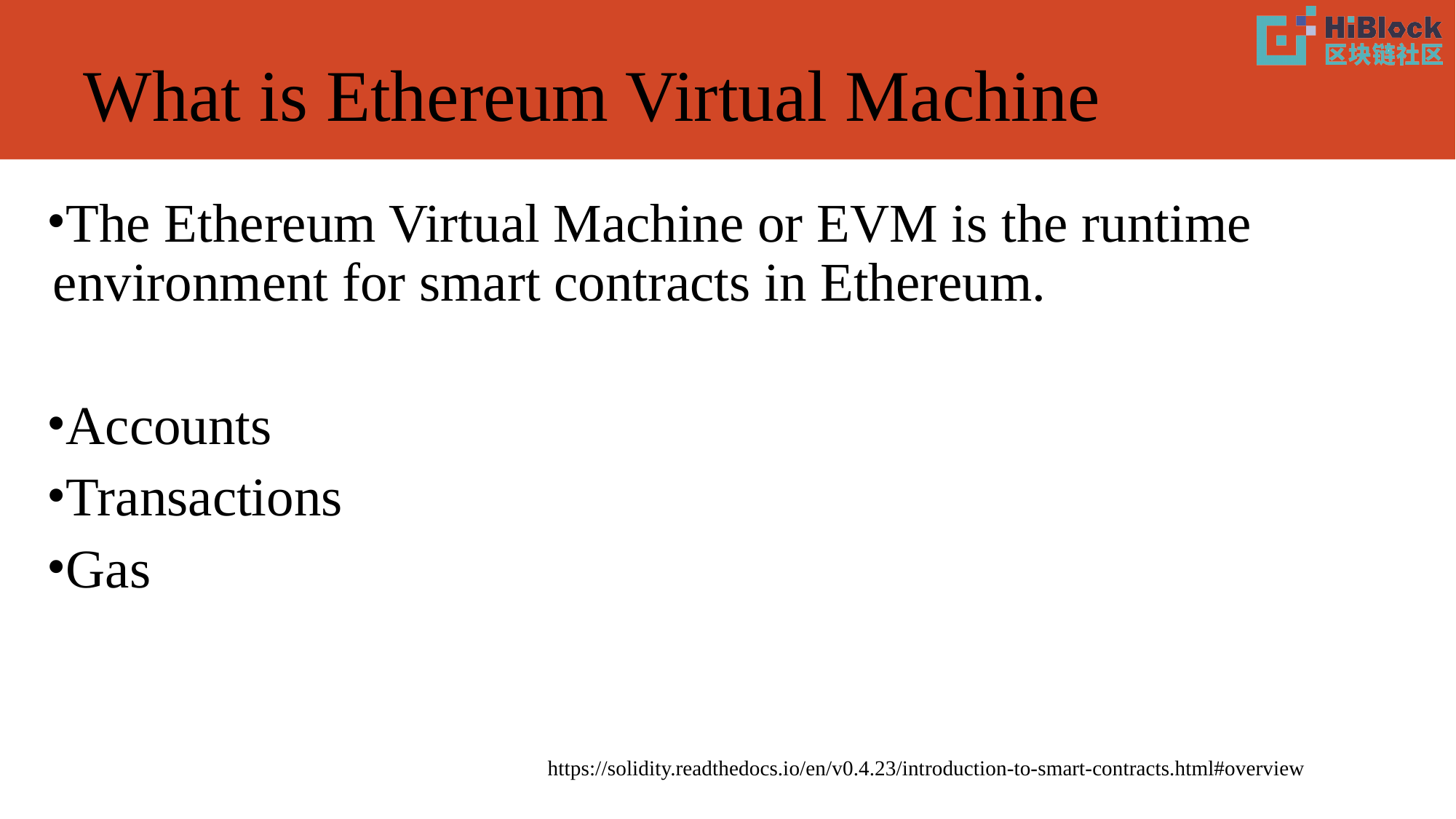

# What is Ethereum Virtual Machine
The Ethereum Virtual Machine or EVM is the runtime environment for smart contracts in Ethereum.

Accounts
Transactions
Gas

https://solidity.readthedocs.io/en/v0.4.23/introduction-to-smart-contracts.html#overview